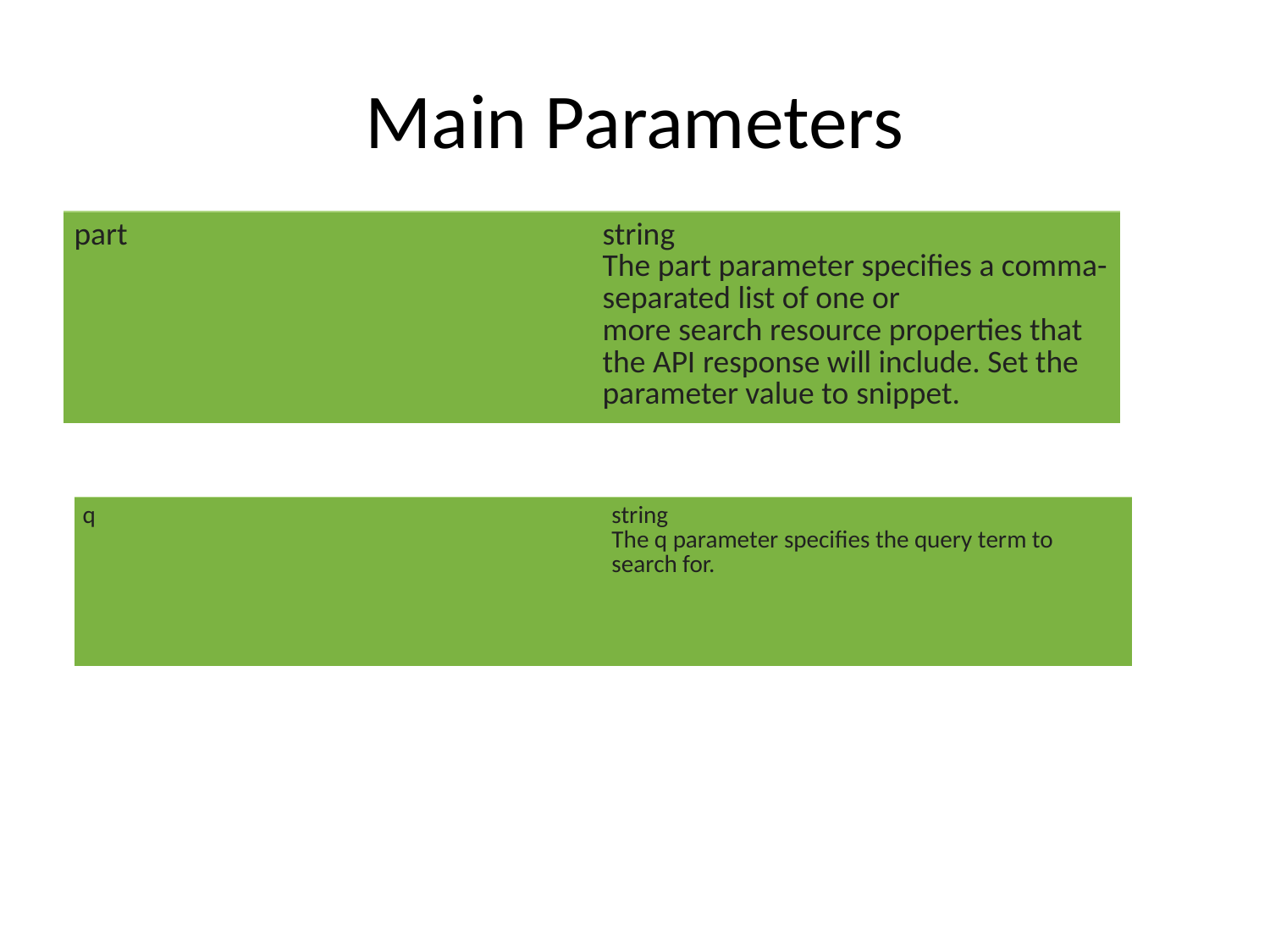

# Main Parameters
| part | string The part parameter specifies a comma-separated list of one or more search resource properties that the API response will include. Set the parameter value to snippet. |
| --- | --- |
| q | string The q parameter specifies the query term to search for. |
| --- | --- |